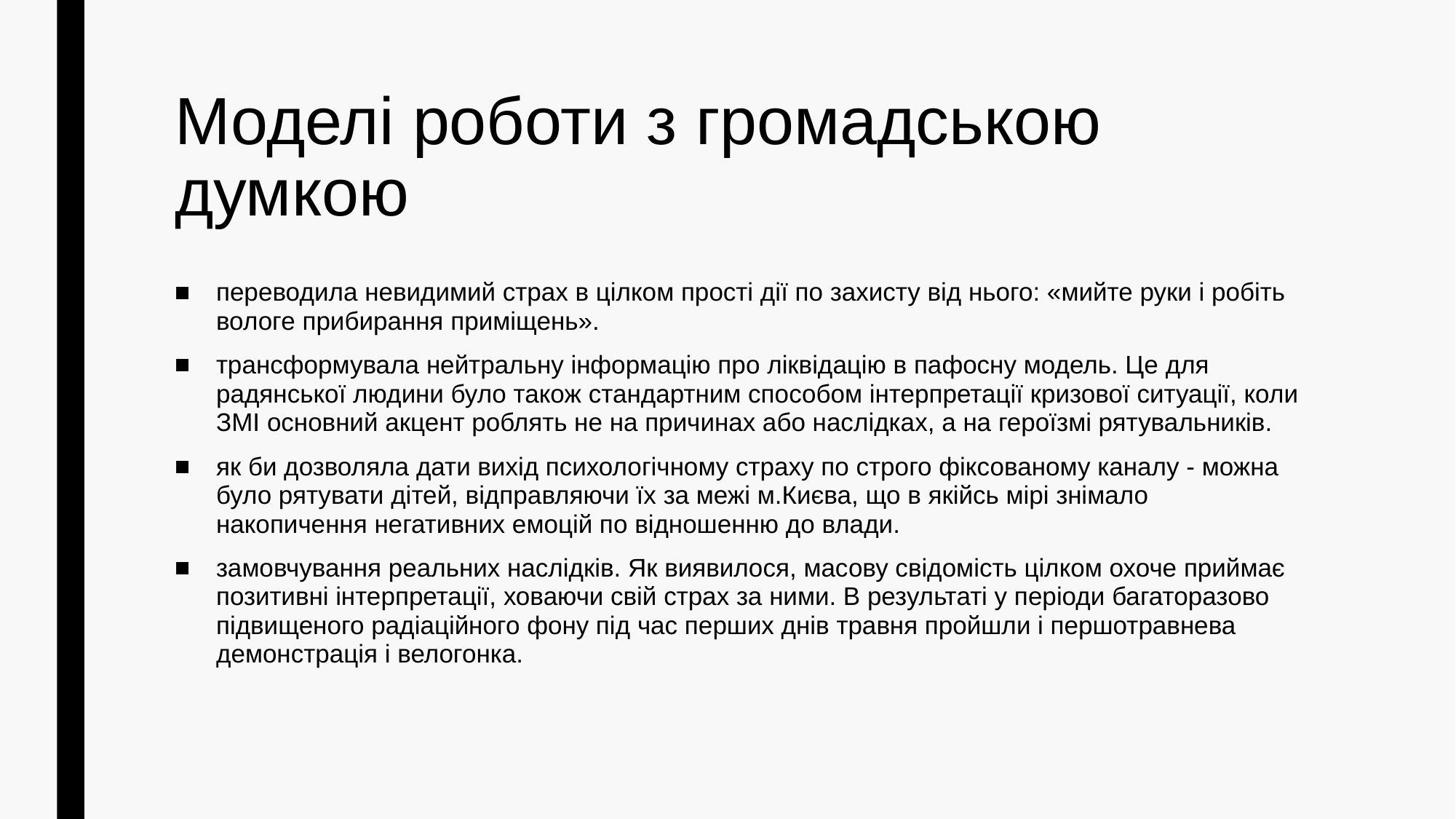

# Моделі роботи з громадською думкою
переводила невидимий страх в цілком прості дії по захисту від нього: «мийте руки і робіть вологе прибирання приміщень».
трансформувала нейтральну інформацію про ліквідацію в пафосну модель. Це для радянської людини було також стандартним способом інтерпретації кризової ситуації, коли ЗМІ основний акцент роблять не на причинах або наслідках, а на героїзмі рятувальників.
як би дозволяла дати вихід психологічному страху по строго фіксованому каналу - можна було рятувати дітей, відправляючи їх за межі м.Києва, що в якійсь мірі знімало накопичення негативних емоцій по відношенню до влади.
замовчування реальних наслідків. Як виявилося, масову свідомість цілком охоче приймає позитивні інтерпретації, ховаючи свій страх за ними. В результаті у періоди багаторазово підвищеного радіаційного фону під час перших днів травня пройшли і першотравнева демонстрація і велогонка.